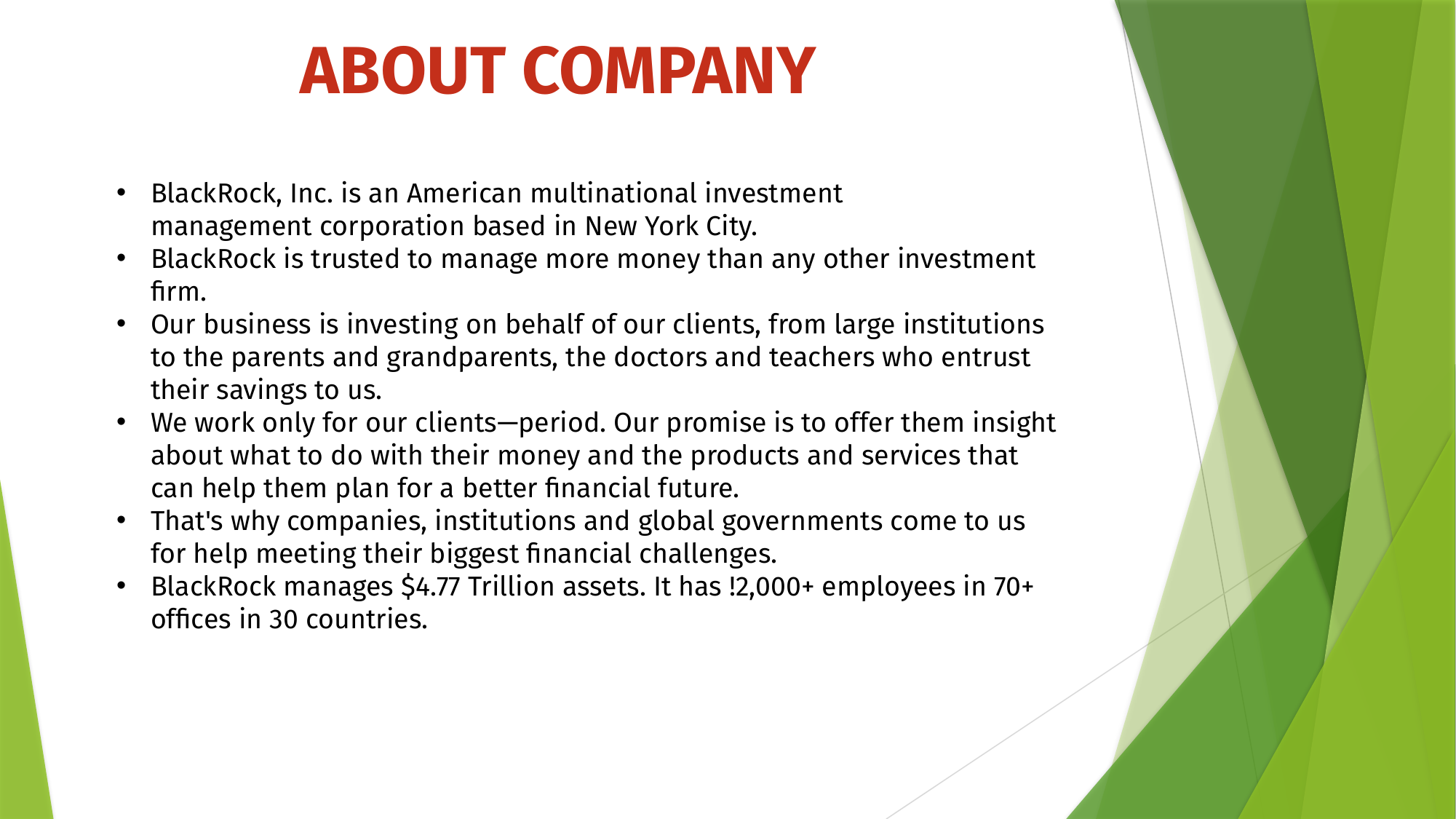

ABOUT COMPANY
BlackRock, Inc. is an American multinational investment management corporation based in New York City.
BlackRock is trusted to manage more money than any other investment firm.
Our business is investing on behalf of our clients, from large institutions to the parents and grandparents, the doctors and teachers who entrust their savings to us.
We work only for our clients—period. Our promise is to offer them insight about what to do with their money and the products and services that can help them plan for a better financial future.
That's why companies, institutions and global governments come to us for help meeting their biggest financial challenges.
BlackRock manages $4.77 Trillion assets. It has !2,000+ employees in 70+ offices in 30 countries.